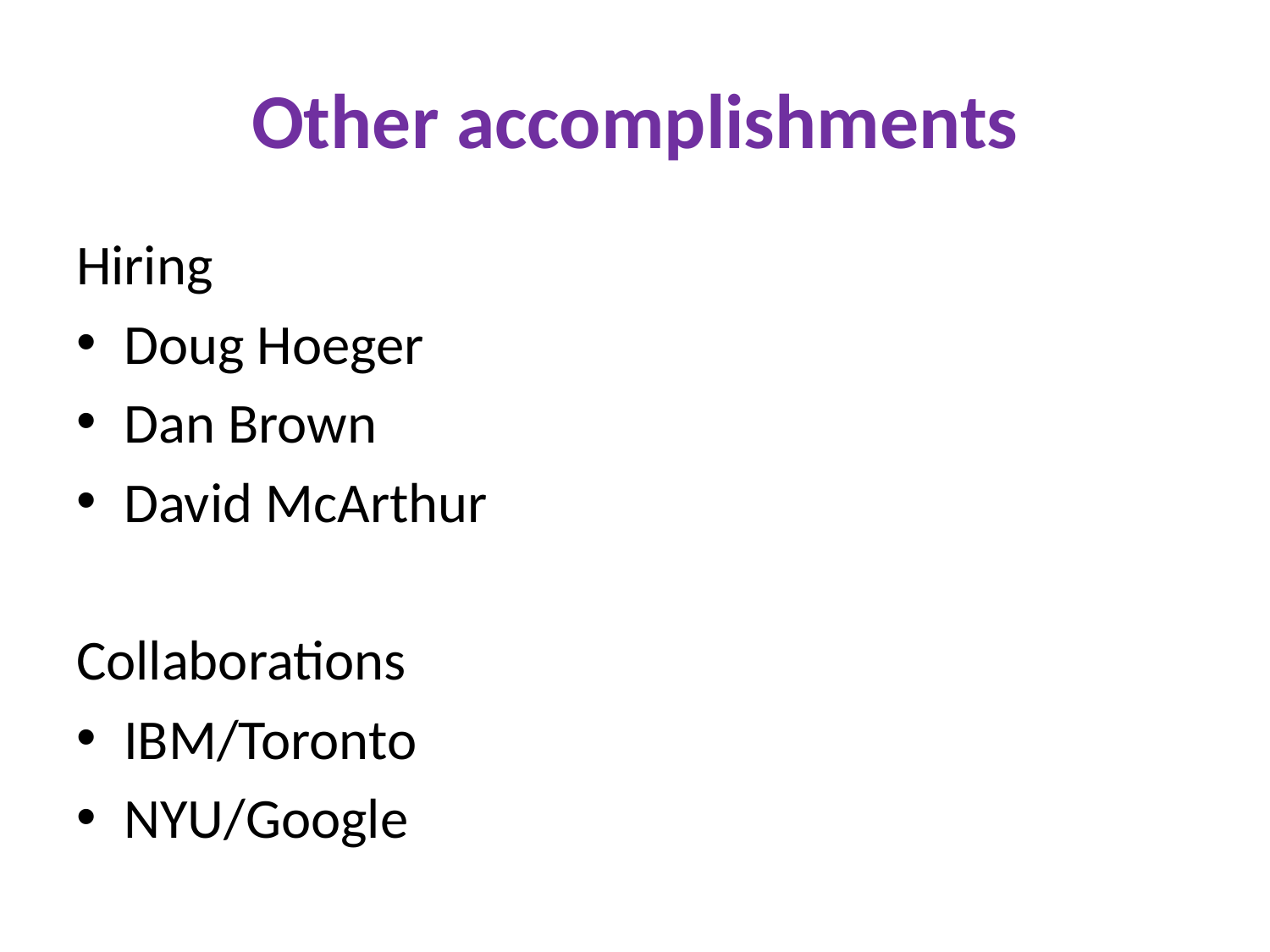

# Other accomplishments
Hiring
Doug Hoeger
Dan Brown
David McArthur

Collaborations
IBM/Toronto
NYU/Google